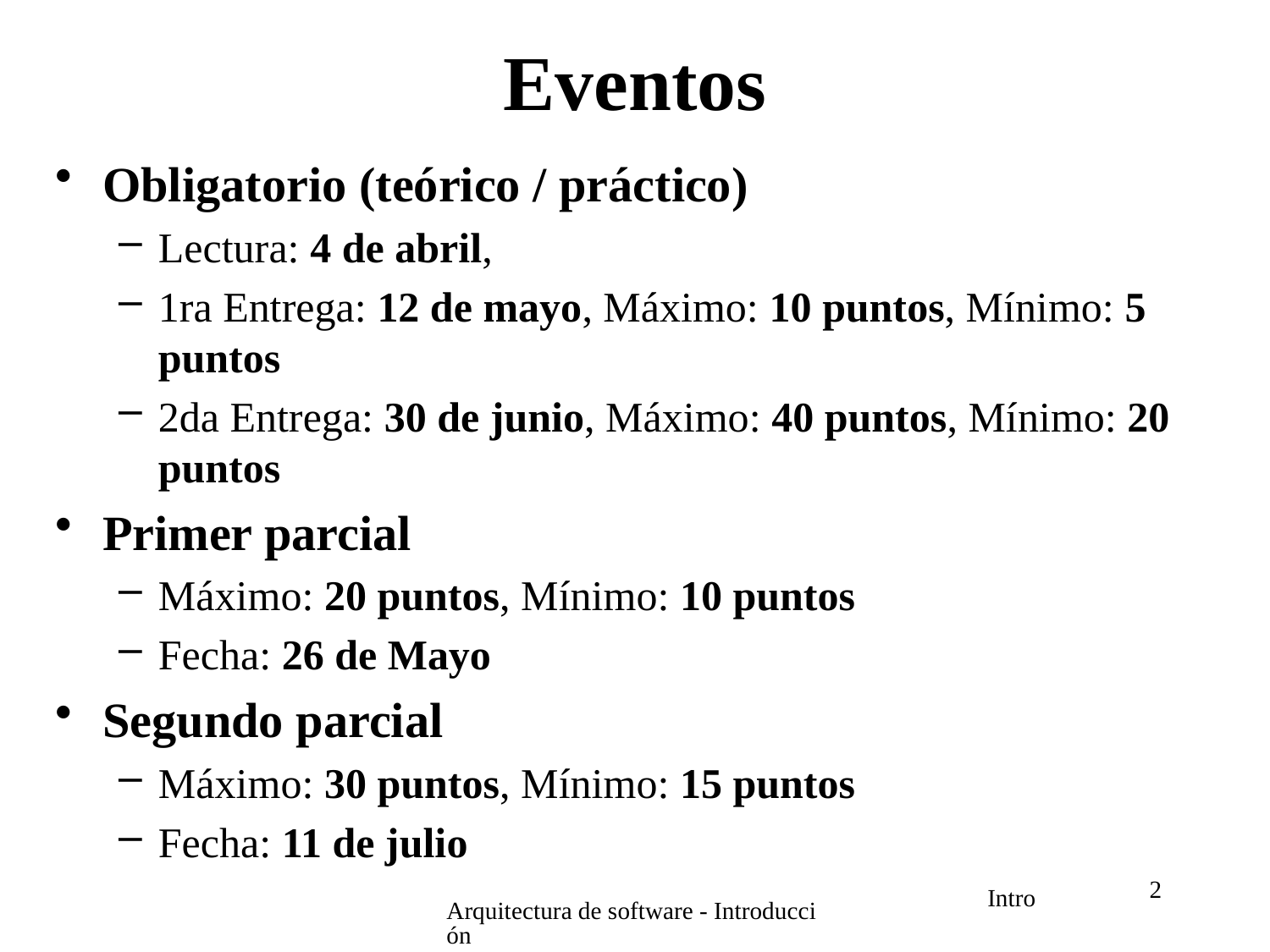

# Eventos
Obligatorio (teórico / práctico)
Lectura: 4 de abril,
1ra Entrega: 12 de mayo, Máximo: 10 puntos, Mínimo: 5 puntos
2da Entrega: 30 de junio, Máximo: 40 puntos, Mínimo: 20 puntos
Primer parcial
Máximo: 20 puntos, Mínimo: 10 puntos
Fecha: 26 de Mayo
Segundo parcial
Máximo: 30 puntos, Mínimo: 15 puntos
Fecha: 11 de julio

2
Arquitectura de software - Introducción